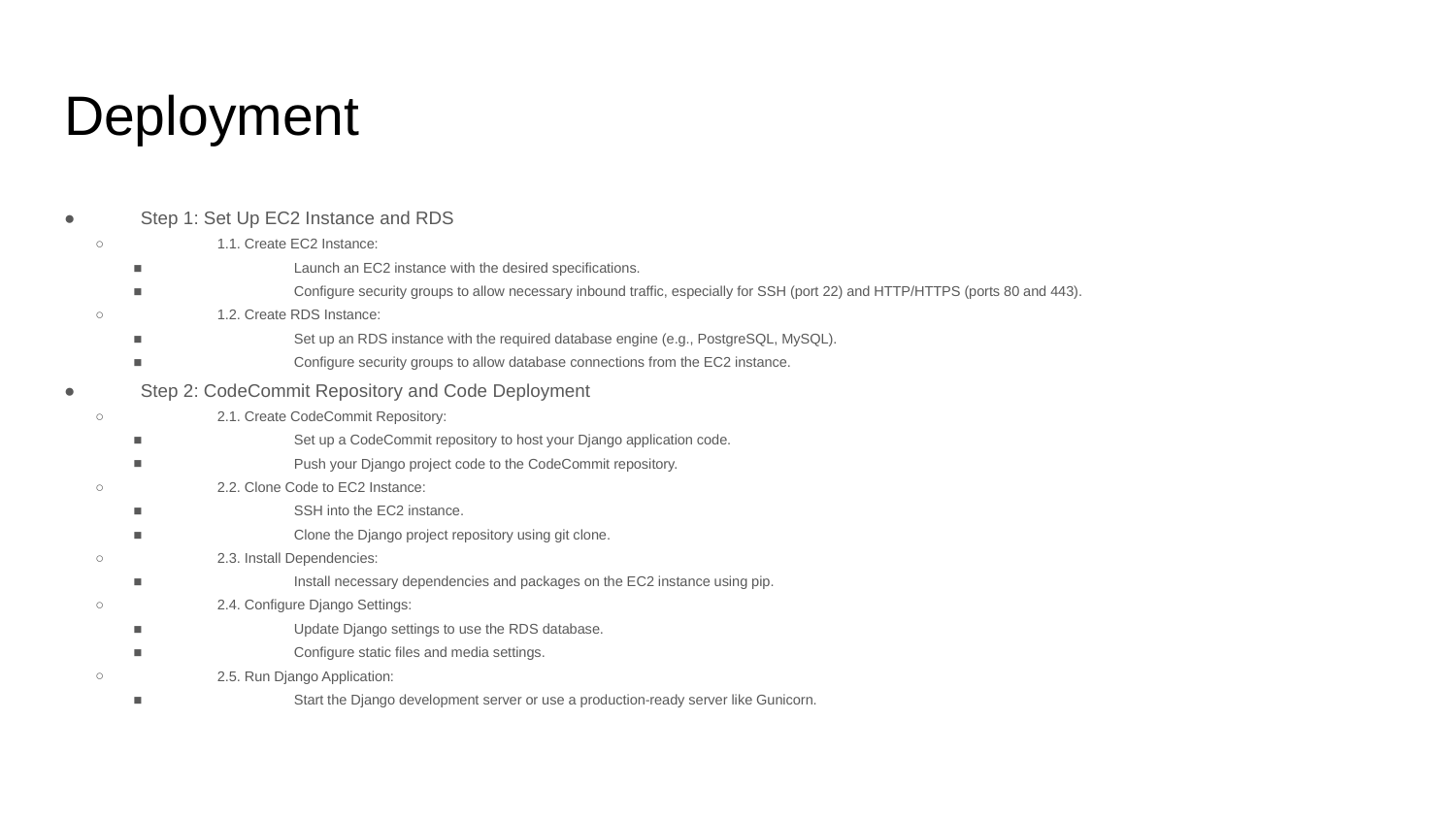

# Deployment

Step 1: Set Up EC2 Instance and RDS
1.1. Create EC2 Instance:
Launch an EC2 instance with the desired specifications.
Configure security groups to allow necessary inbound traffic, especially for SSH (port 22) and HTTP/HTTPS (ports 80 and 443).
1.2. Create RDS Instance:
Set up an RDS instance with the required database engine (e.g., PostgreSQL, MySQL).
Configure security groups to allow database connections from the EC2 instance.
Step 2: CodeCommit Repository and Code Deployment
2.1. Create CodeCommit Repository:
Set up a CodeCommit repository to host your Django application code.
Push your Django project code to the CodeCommit repository.
2.2. Clone Code to EC2 Instance:
SSH into the EC2 instance.
Clone the Django project repository using git clone.
2.3. Install Dependencies:
Install necessary dependencies and packages on the EC2 instance using pip.
2.4. Configure Django Settings:
Update Django settings to use the RDS database.
Configure static files and media settings.
2.5. Run Django Application:
Start the Django development server or use a production-ready server like Gunicorn.